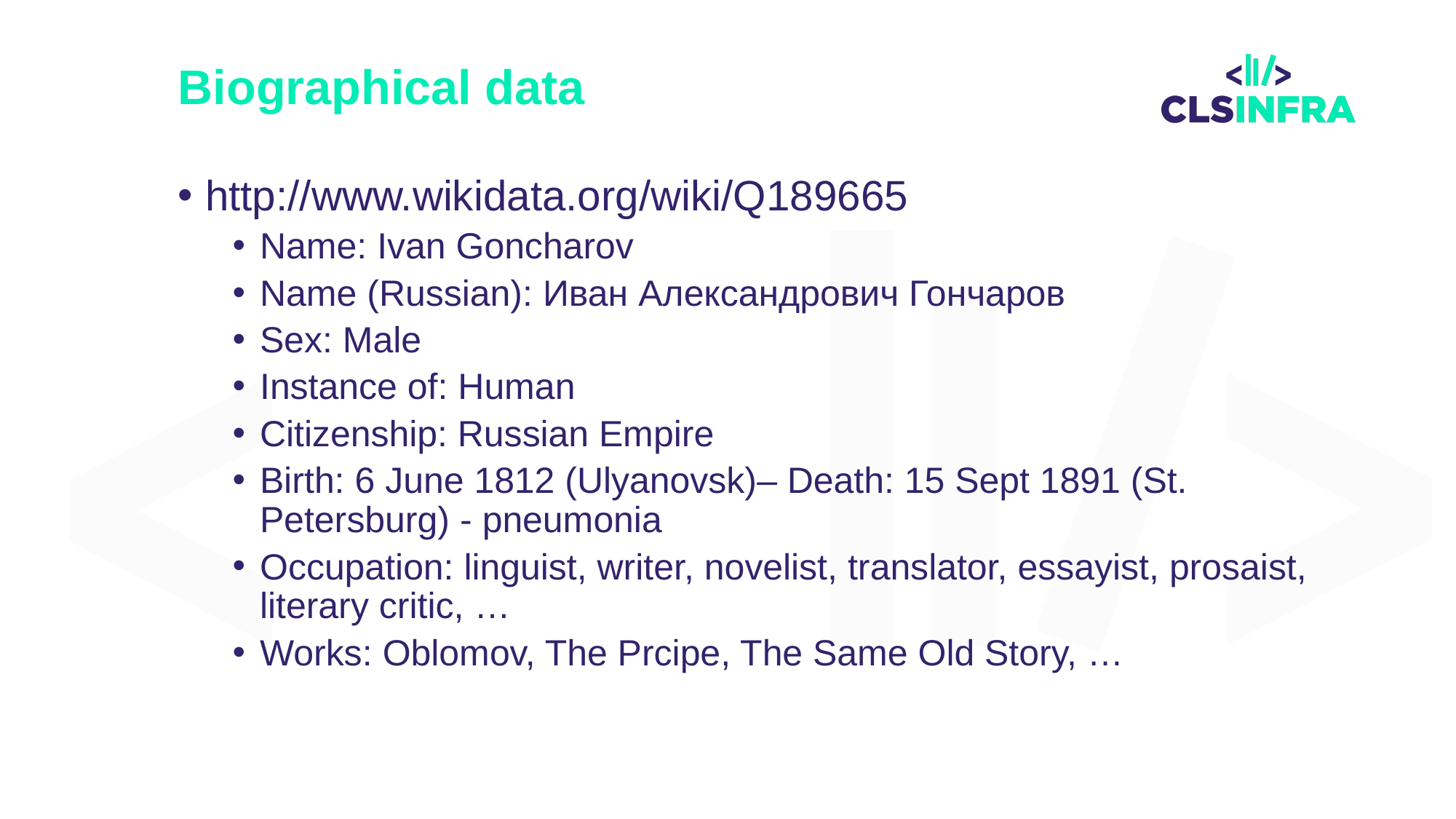

# Biographical data
http://www.wikidata.org/wiki/Q189665
Name: Ivan Goncharov
Name (Russian): Иван Александрович Гончаров
Sex: Male
Instance of: Human
Citizenship: Russian Empire
Birth: 6 June 1812 (Ulyanovsk)– Death: 15 Sept 1891 (St. Petersburg) - pneumonia
Occupation: linguist, writer, novelist, translator, essayist, prosaist, literary critic, …
Works: Oblomov, The Prcipe, The Same Old Story, …